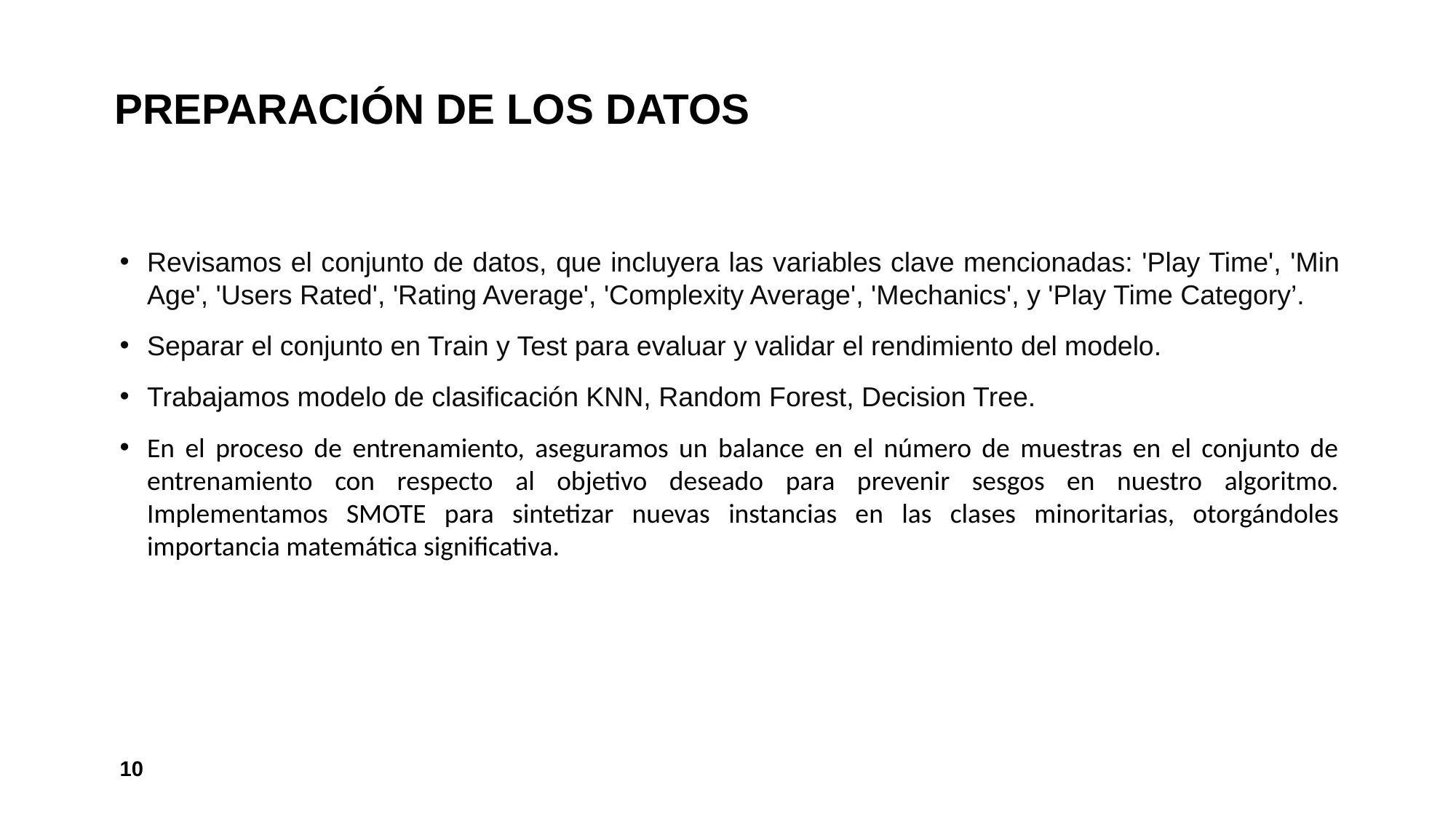

# Preparación de los datos
Revisamos el conjunto de datos, que incluyera las variables clave mencionadas: 'Play Time', 'Min Age', 'Users Rated', 'Rating Average', 'Complexity Average', 'Mechanics', y 'Play Time Category’.
Separar el conjunto en Train y Test para evaluar y validar el rendimiento del modelo.
Trabajamos modelo de clasificación KNN, Random Forest, Decision Tree.
En el proceso de entrenamiento, aseguramos un balance en el número de muestras en el conjunto de entrenamiento con respecto al objetivo deseado para prevenir sesgos en nuestro algoritmo. Implementamos SMOTE para sintetizar nuevas instancias en las clases minoritarias, otorgándoles importancia matemática significativa.

10